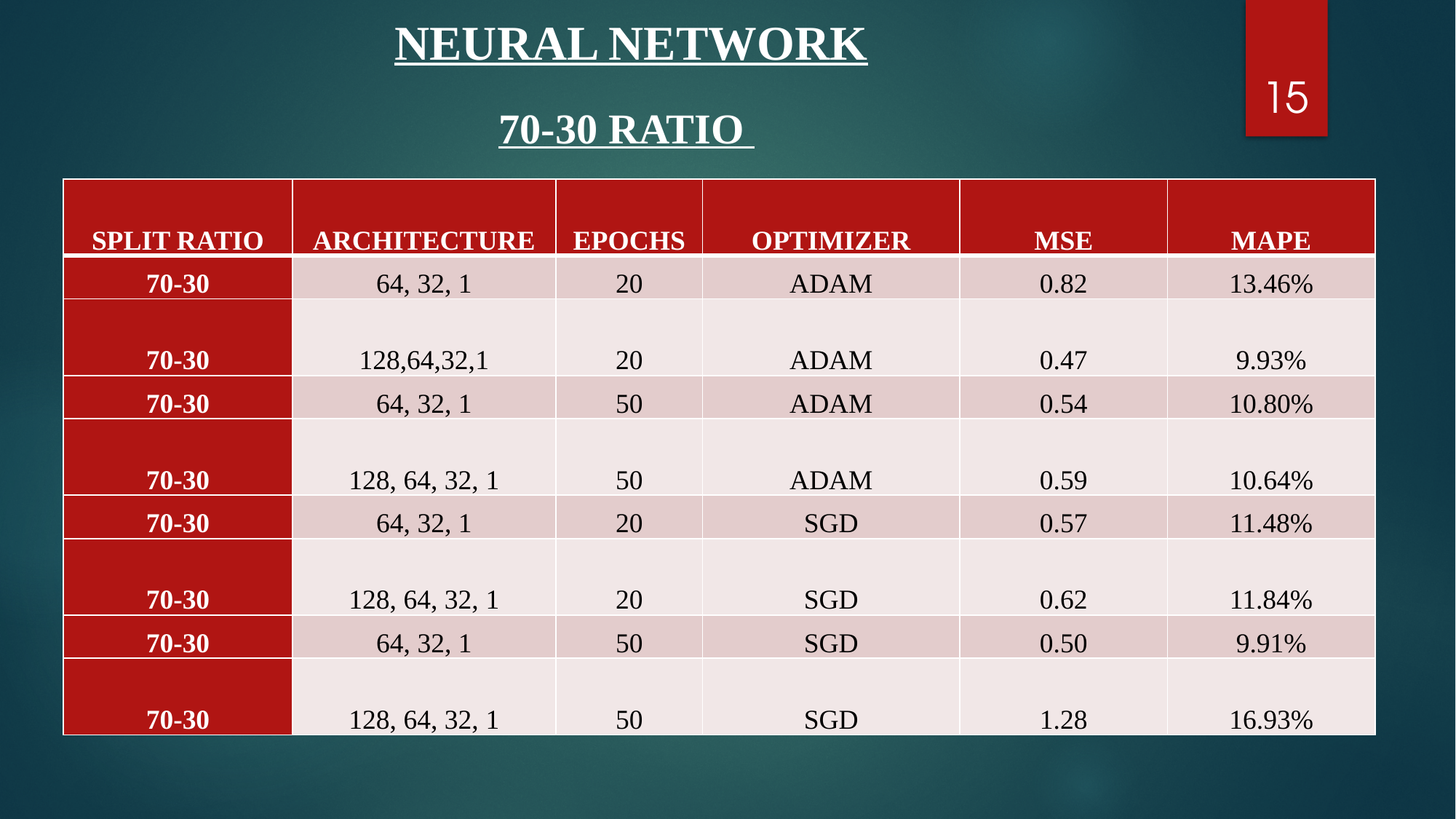

NEURAL NETWORK
15
70-30 RATIO
| SPLIT RATIO | ARCHITECTURE | EPOCHS | OPTIMIZER | MSE | MAPE |
| --- | --- | --- | --- | --- | --- |
| 70-30 | 64, 32, 1 | 20 | ADAM | 0.82 | 13.46% |
| 70-30 | 128,64,32,1 | 20 | ADAM | 0.47 | 9.93% |
| 70-30 | 64, 32, 1 | 50 | ADAM | 0.54 | 10.80% |
| 70-30 | 128, 64, 32, 1 | 50 | ADAM | 0.59 | 10.64% |
| 70-30 | 64, 32, 1 | 20 | SGD | 0.57 | 11.48% |
| 70-30 | 128, 64, 32, 1 | 20 | SGD | 0.62 | 11.84% |
| 70-30 | 64, 32, 1 | 50 | SGD | 0.50 | 9.91% |
| 70-30 | 128, 64, 32, 1 | 50 | SGD | 1.28 | 16.93% |